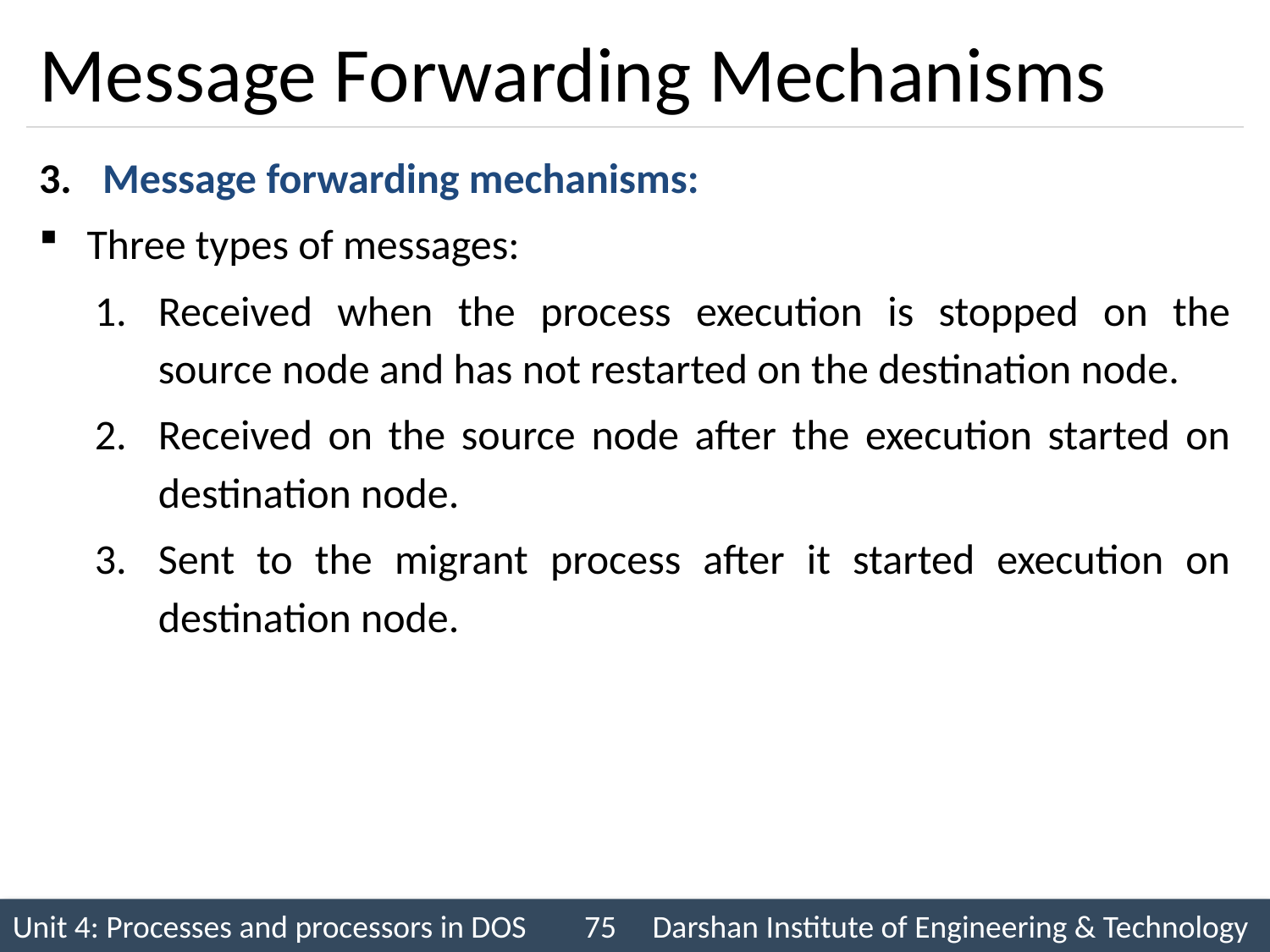

# Message Forwarding Mechanisms
Message forwarding mechanisms:
Three types of messages:
Received when the process execution is stopped on the source node and has not restarted on the destination node.
Received on the source node after the execution started on destination node.
Sent to the migrant process after it started execution on destination node.